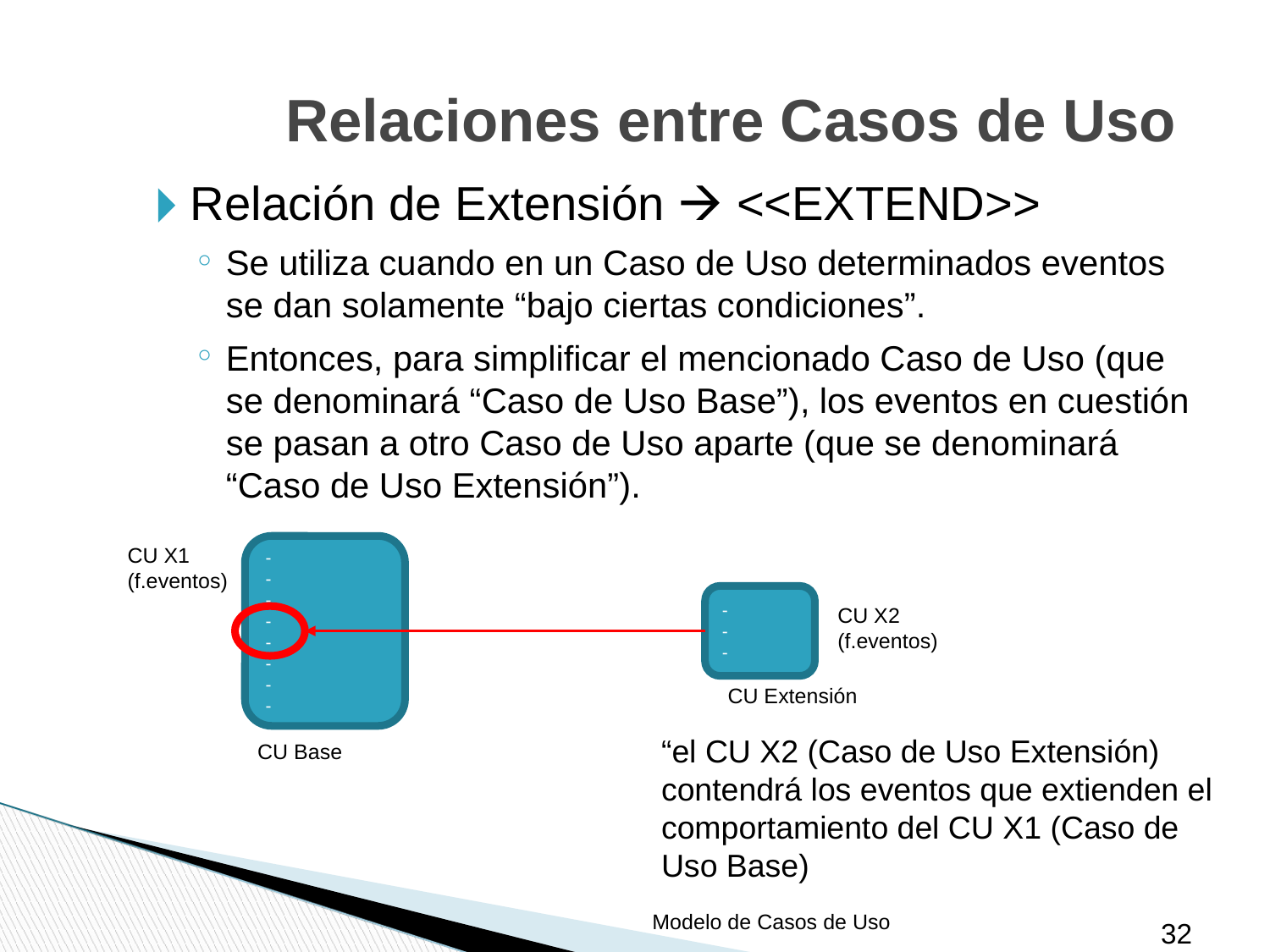

Relaciones entre Casos de Uso
Relación de Extensión 🡪 <<EXTEND>>
Se utiliza cuando en un Caso de Uso determinados eventos se dan solamente “bajo ciertas condiciones”.
Entonces, para simplificar el mencionado Caso de Uso (que se denominará “Caso de Uso Base”), los eventos en cuestión se pasan a otro Caso de Uso aparte (que se denominará “Caso de Uso Extensión”).
CU X1
(f.eventos)
-
-
-
-
-
-
-
-
-
-
-
CU X2
(f.eventos)

CU Extensión
“el CU X2 (Caso de Uso Extensión) contendrá los eventos que extienden el comportamiento del CU X1 (Caso de Uso Base)
CU Base
Modelo de Casos de Uso
32